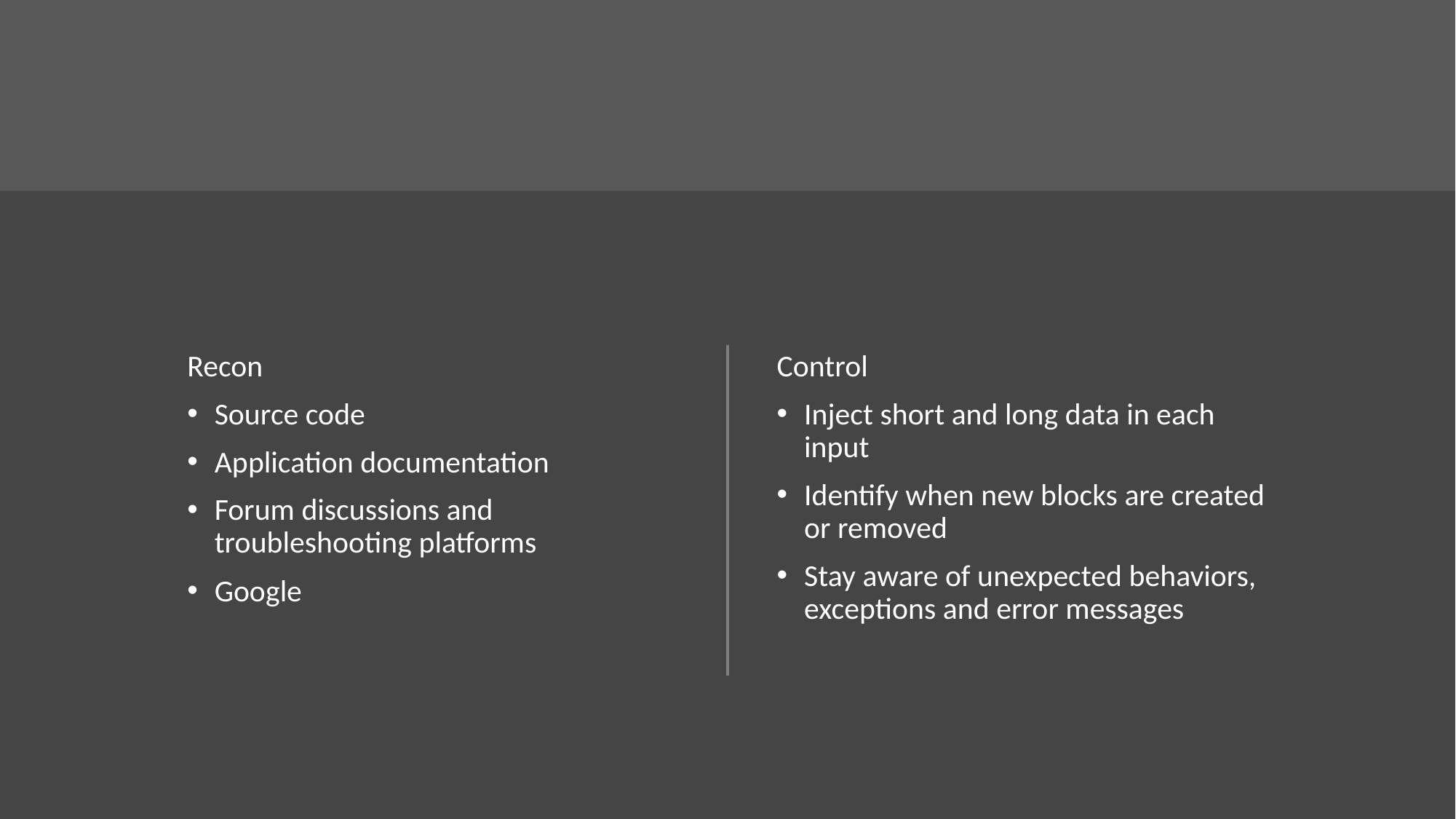

Recon
Source code
Application documentation
Forum discussions and troubleshooting platforms
Google

Control
Inject short and long data in each input
Identify when new blocks are created or removed
Stay aware of unexpected behaviors, exceptions and error messages